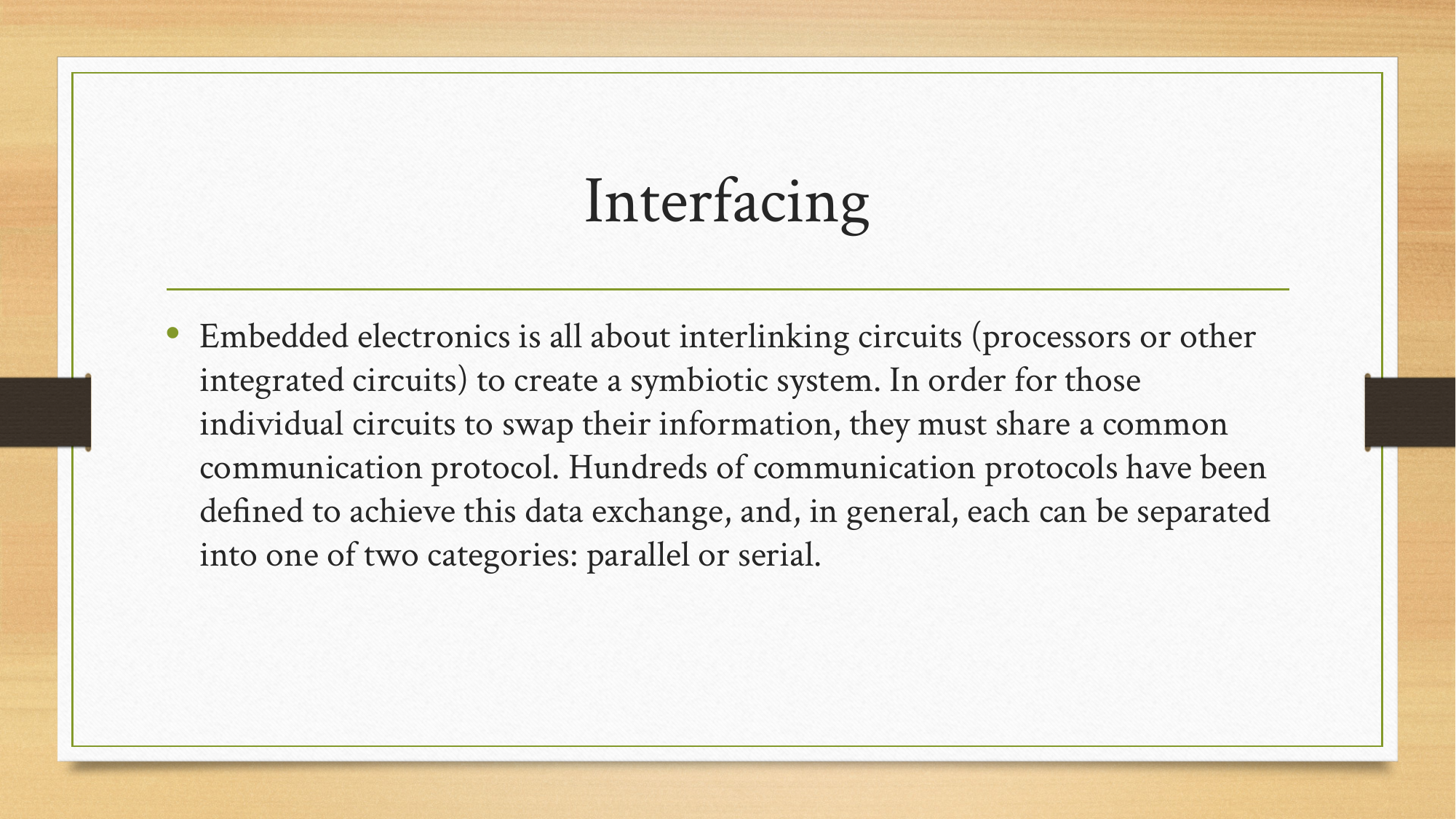

# Interfacing
Embedded electronics is all about interlinking circuits (processors or other integrated circuits) to create a symbiotic system. In order for those individual circuits to swap their information, they must share a common communication protocol. Hundreds of communication protocols have been defined to achieve this data exchange, and, in general, each can be separated into one of two categories: parallel or serial.